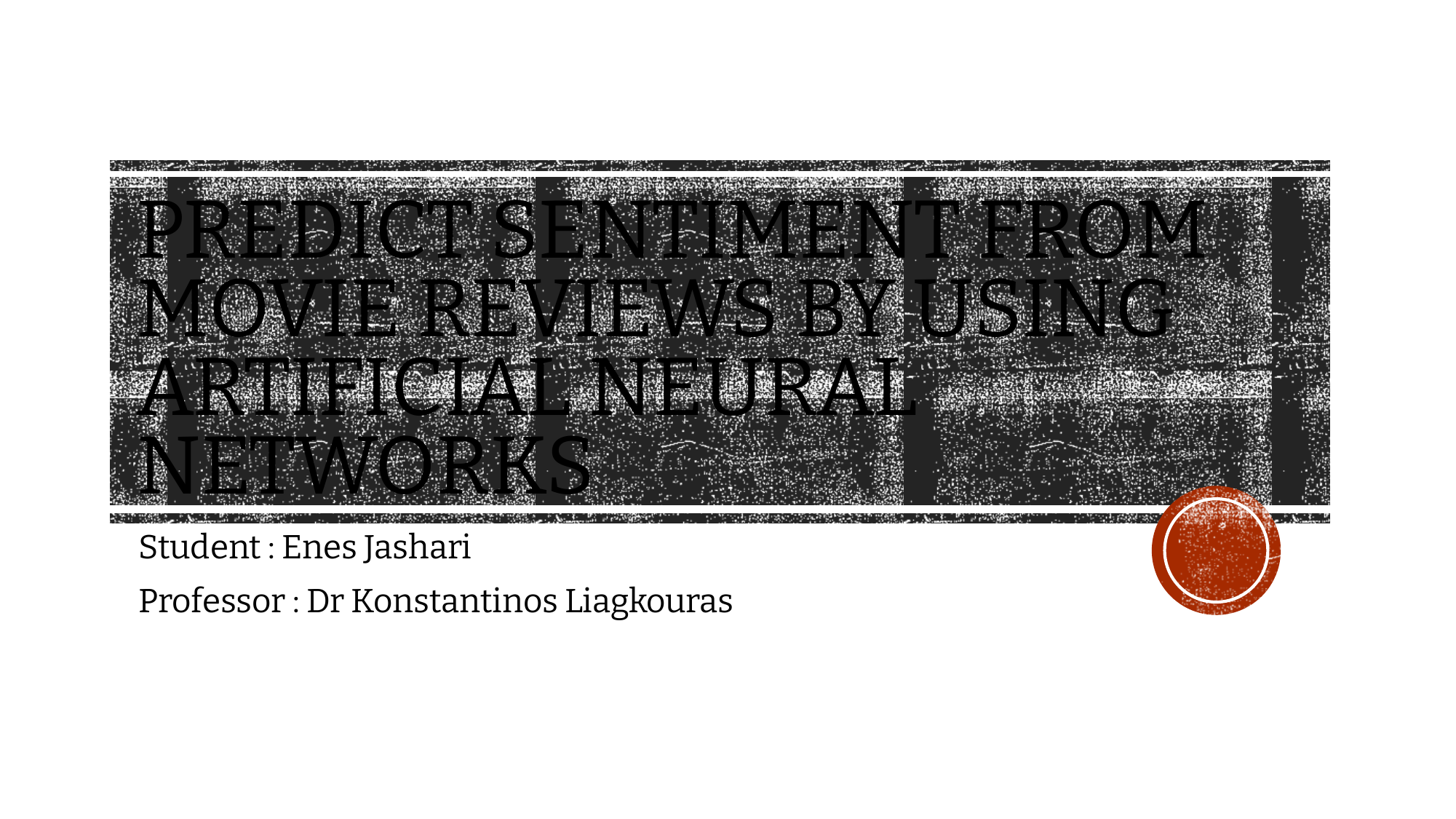

# Predict Sentiment from Movie Reviews by using Artificial Neural Networks
Student : Enes Jashari
Professor : Dr Konstantinos Liagkouras